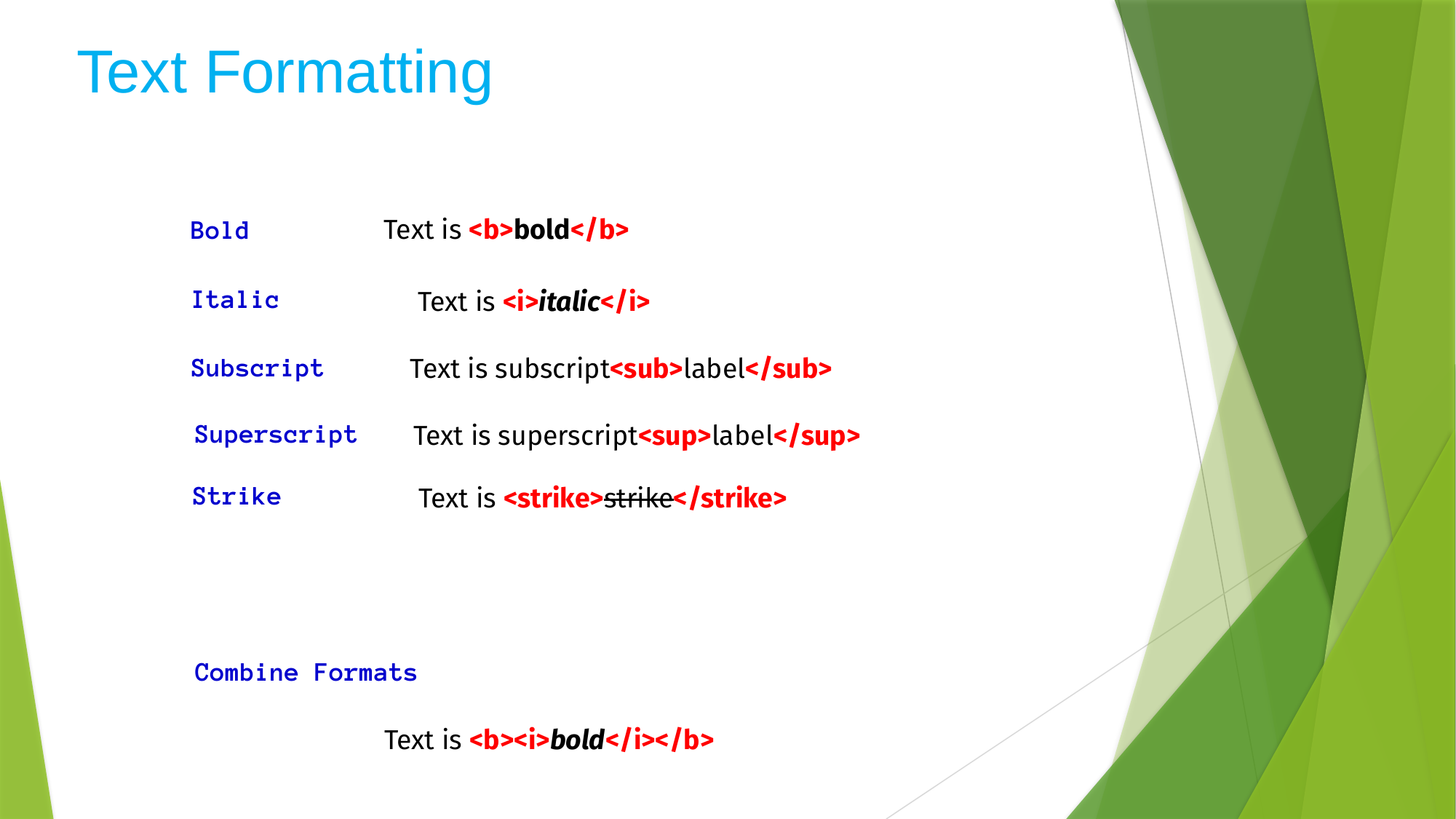

Text Formatting
Bold
Text is <b>bold</b>
Italic
	Text is <i>italic</i>
Subscript
	Text is subscript<sub>label</sub>
Superscript
	Text is superscript<sup>label</sup>
Strike
	Text is <strike>strike</strike>
Combine Formats
Text is <b><i>bold</i></b>